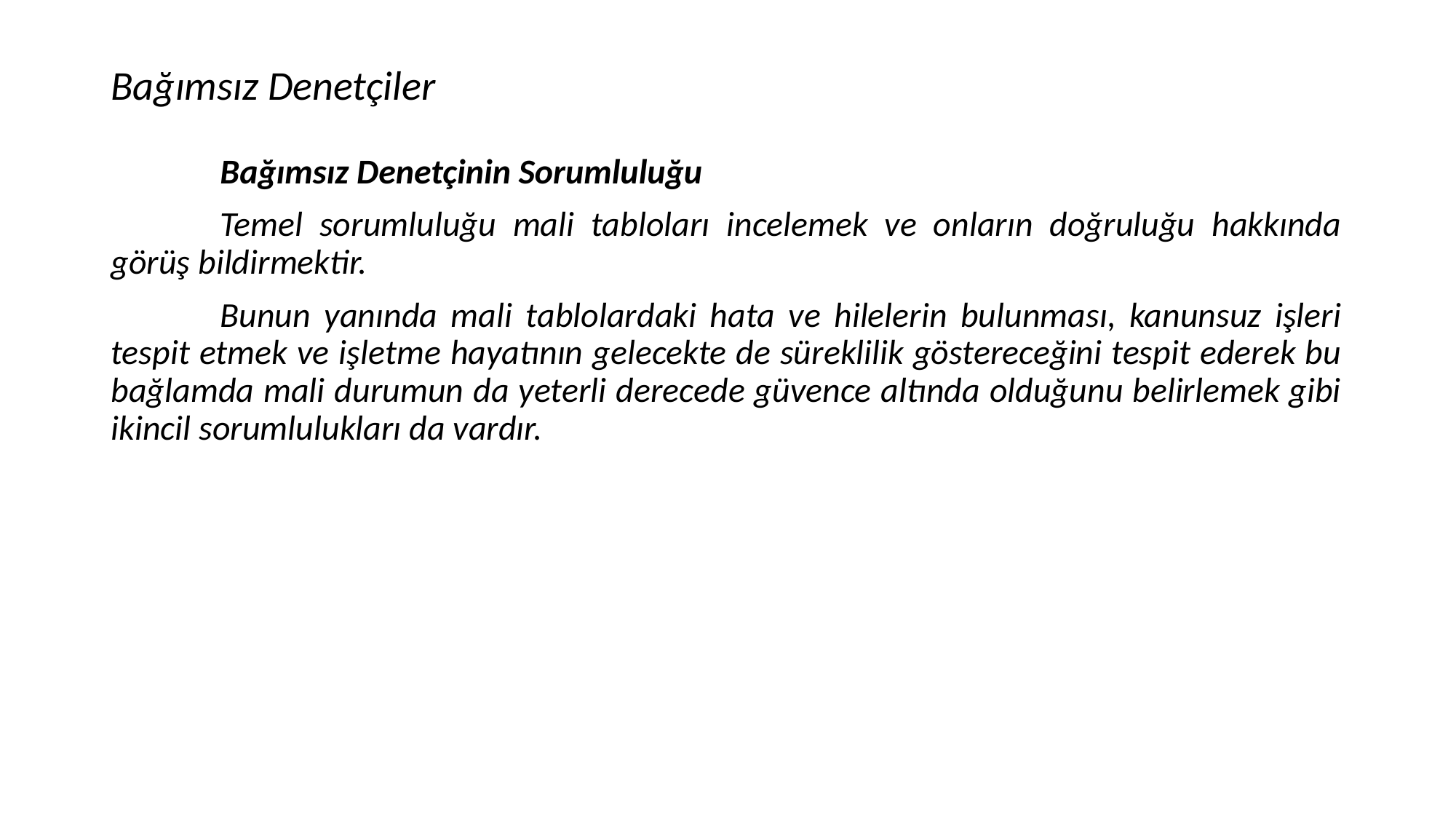

# Bağımsız Denetçiler
	Bağımsız Denetçinin Sorumluluğu
	Temel sorumluluğu mali tabloları incelemek ve onların doğruluğu hakkında görüş bildirmektir.
	Bunun yanında mali tablolardaki hata ve hilelerin bulunması, kanunsuz işleri tespit etmek ve işletme hayatının gelecekte de süreklilik göstereceğini tespit ederek bu bağlamda mali durumun da yeterli derecede güvence altında olduğunu belirlemek gibi ikincil sorumlulukları da vardır.